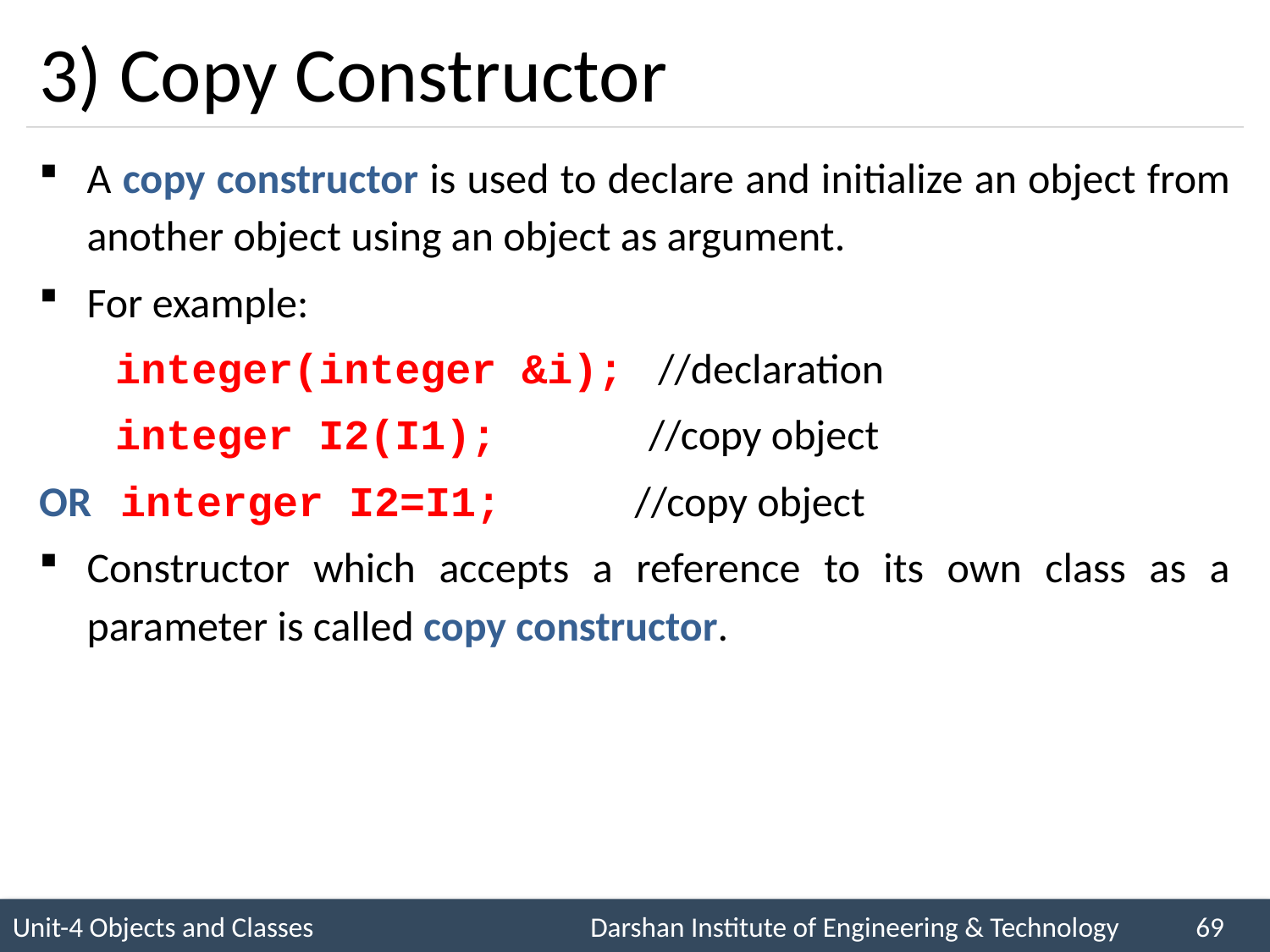

# 3) Copy Constructor
A copy constructor is used to declare and initialize an object from another object using an object as argument.
For example:
   integer(integer &i);  //declaration
        integer I2(I1);      //copy object
OR   interger I2=I1;              //copy object
Constructor which accepts a reference to its own class as a parameter is called copy constructor.